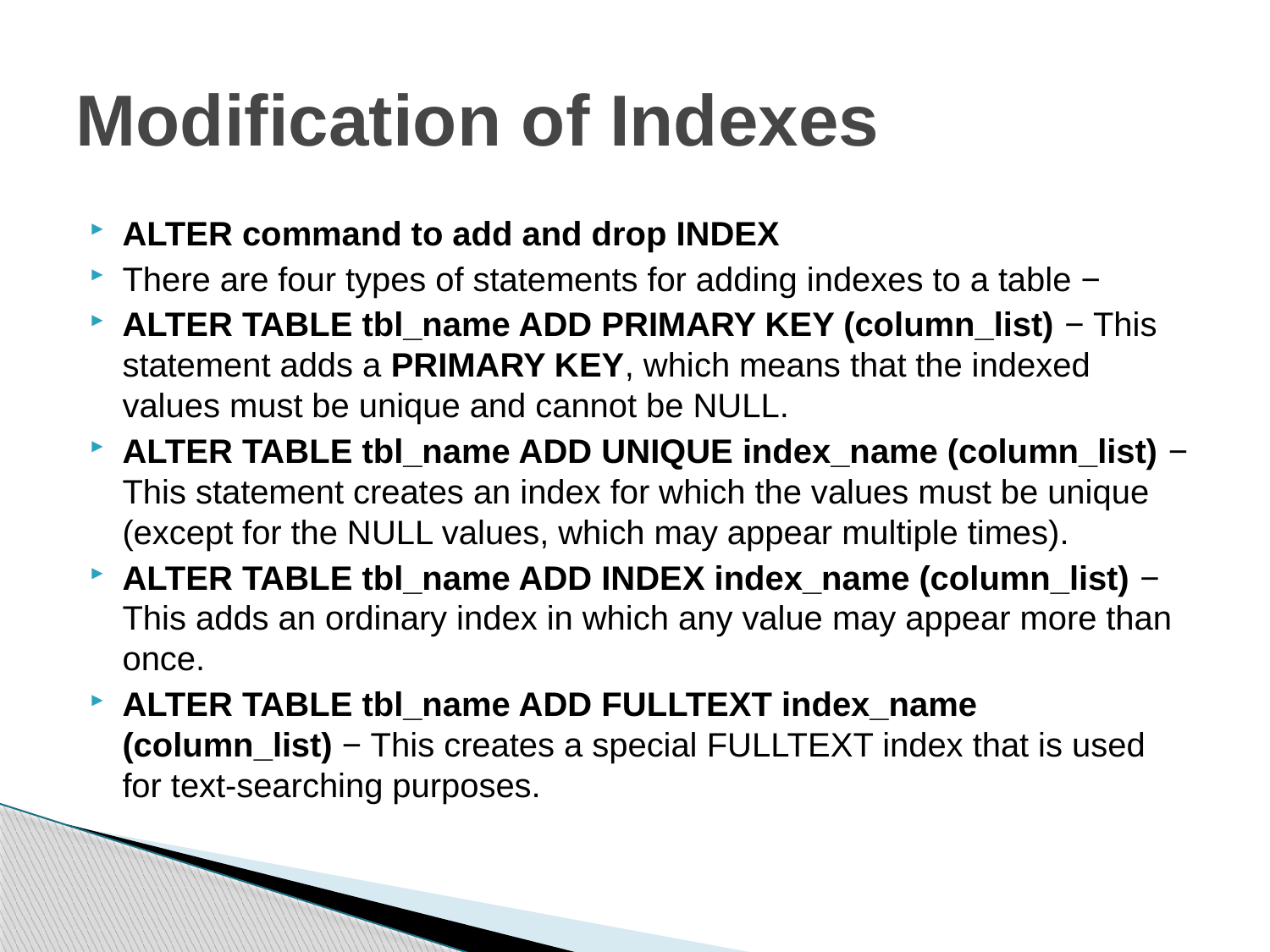

# Modification of Indexes
ALTER command to add and drop INDEX
There are four types of statements for adding indexes to a table −
ALTER TABLE tbl_name ADD PRIMARY KEY (column_list) − This statement adds a PRIMARY KEY, which means that the indexed values must be unique and cannot be NULL.
ALTER TABLE tbl_name ADD UNIQUE index_name (column_list) − This statement creates an index for which the values must be unique (except for the NULL values, which may appear multiple times).
ALTER TABLE tbl_name ADD INDEX index_name (column_list) − This adds an ordinary index in which any value may appear more than once.
ALTER TABLE tbl_name ADD FULLTEXT index_name (column_list) − This creates a special FULLTEXT index that is used for text-searching purposes.